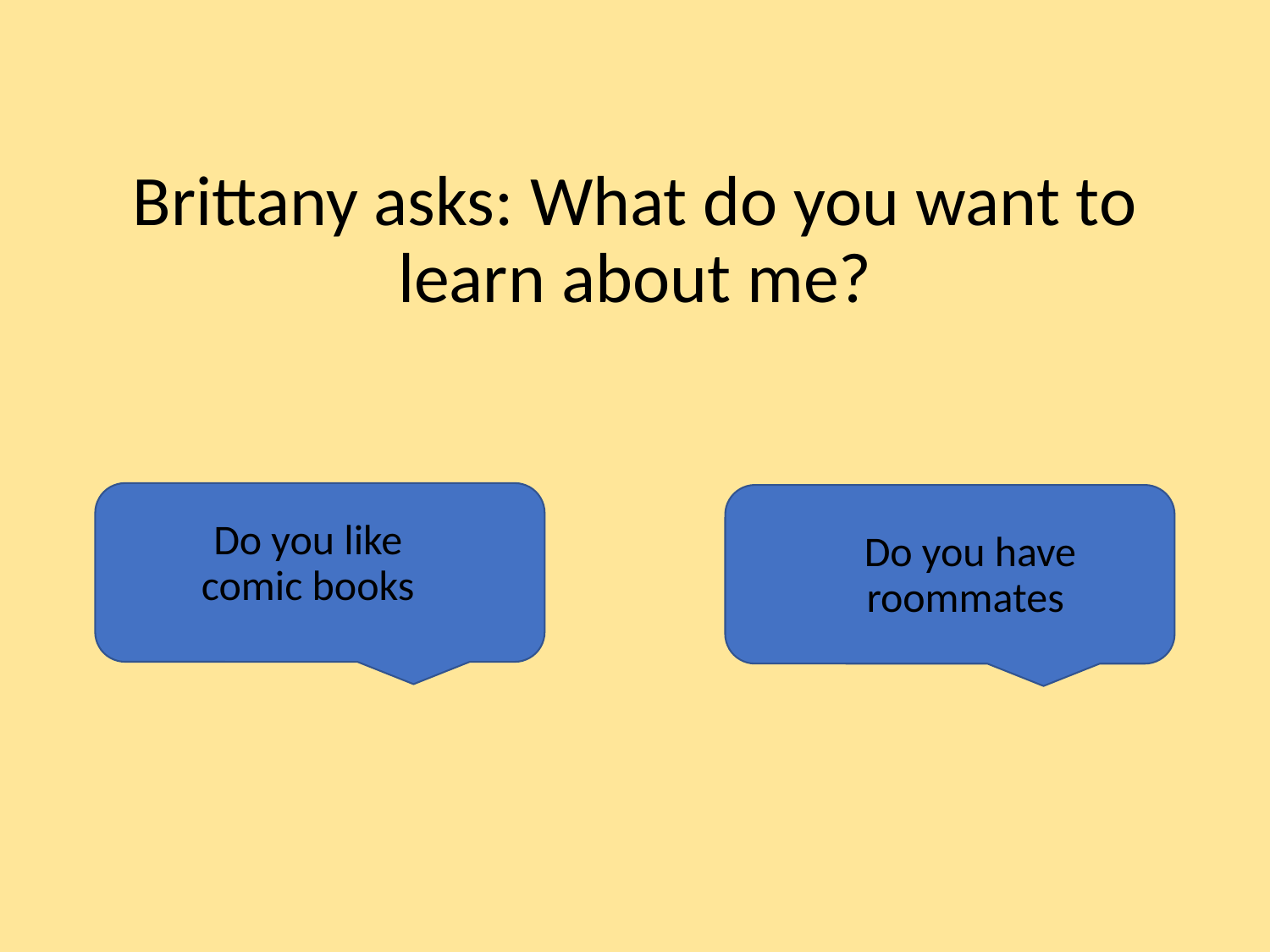

# Brittany asks: What do you want to learn about me?

Do you like comic books
Do you have roommates